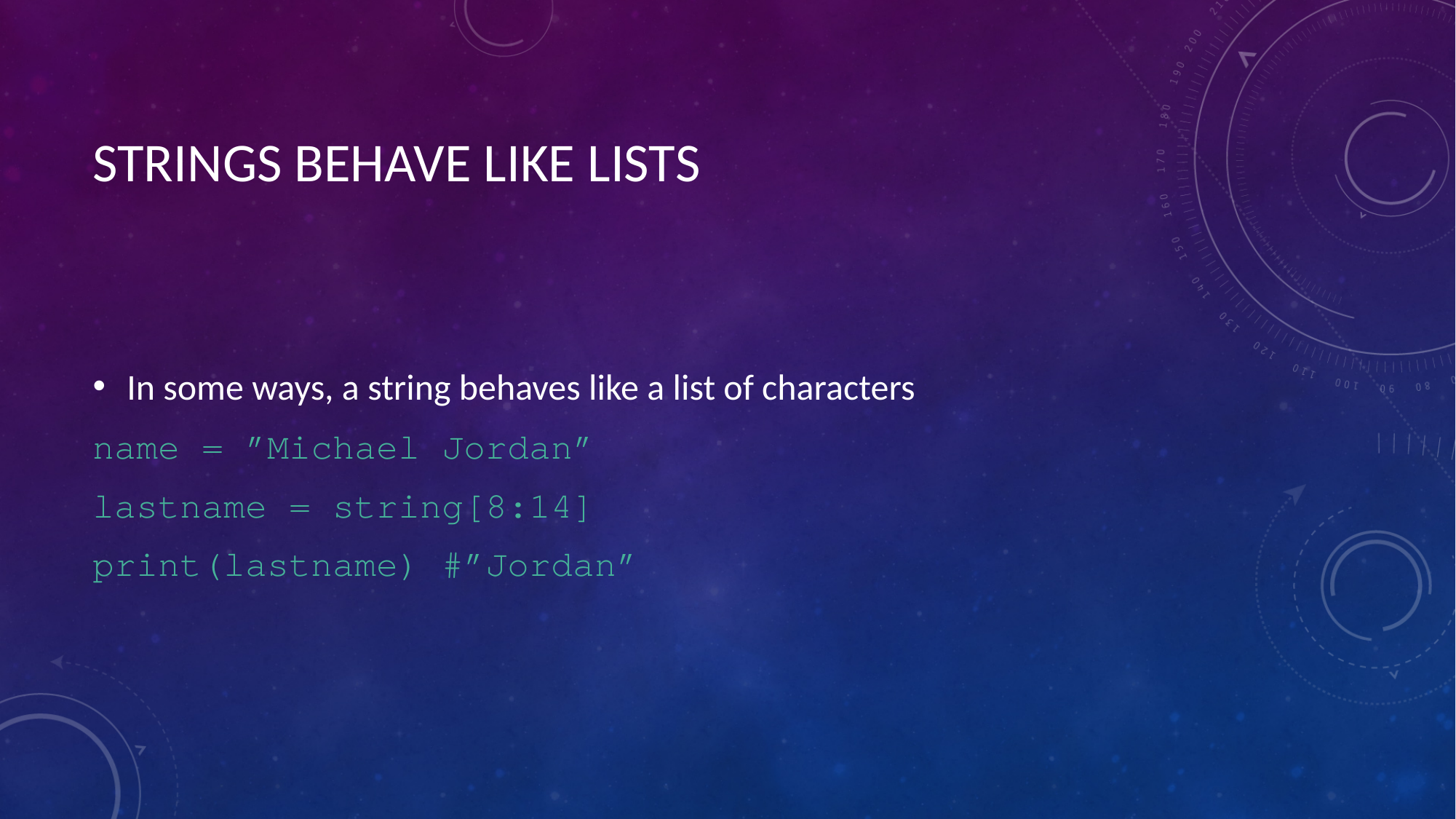

# Strings behave like lists
In some ways, a string behaves like a list of characters
name = ”Michael Jordan”
lastname = string[8:14]
print(lastname) #”Jordan”